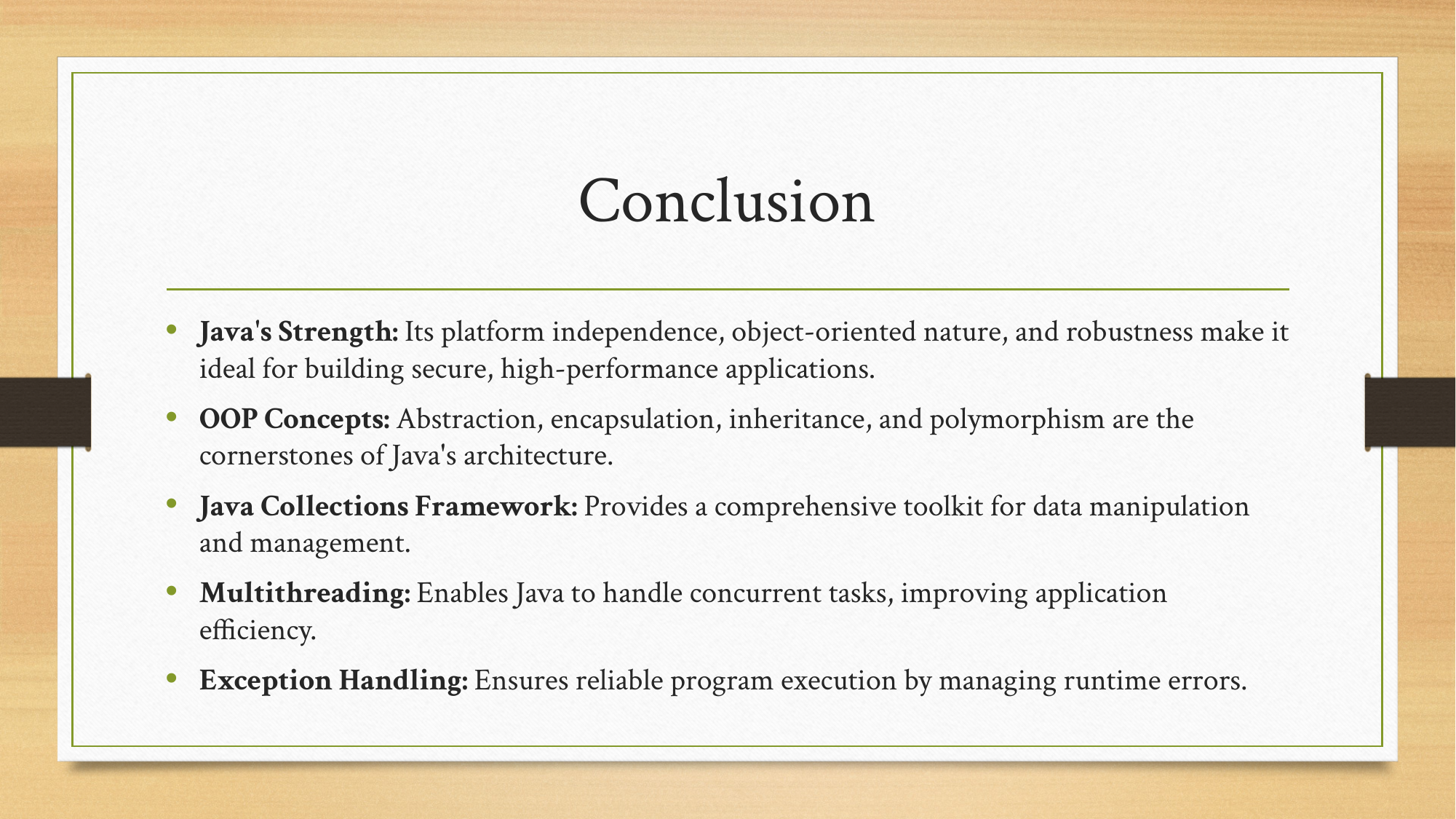

# Conclusion
Java's Strength: Its platform independence, object-oriented nature, and robustness make it ideal for building secure, high-performance applications.
OOP Concepts: Abstraction, encapsulation, inheritance, and polymorphism are the cornerstones of Java's architecture.
Java Collections Framework: Provides a comprehensive toolkit for data manipulation and management.
Multithreading: Enables Java to handle concurrent tasks, improving application efficiency.
Exception Handling: Ensures reliable program execution by managing runtime errors.